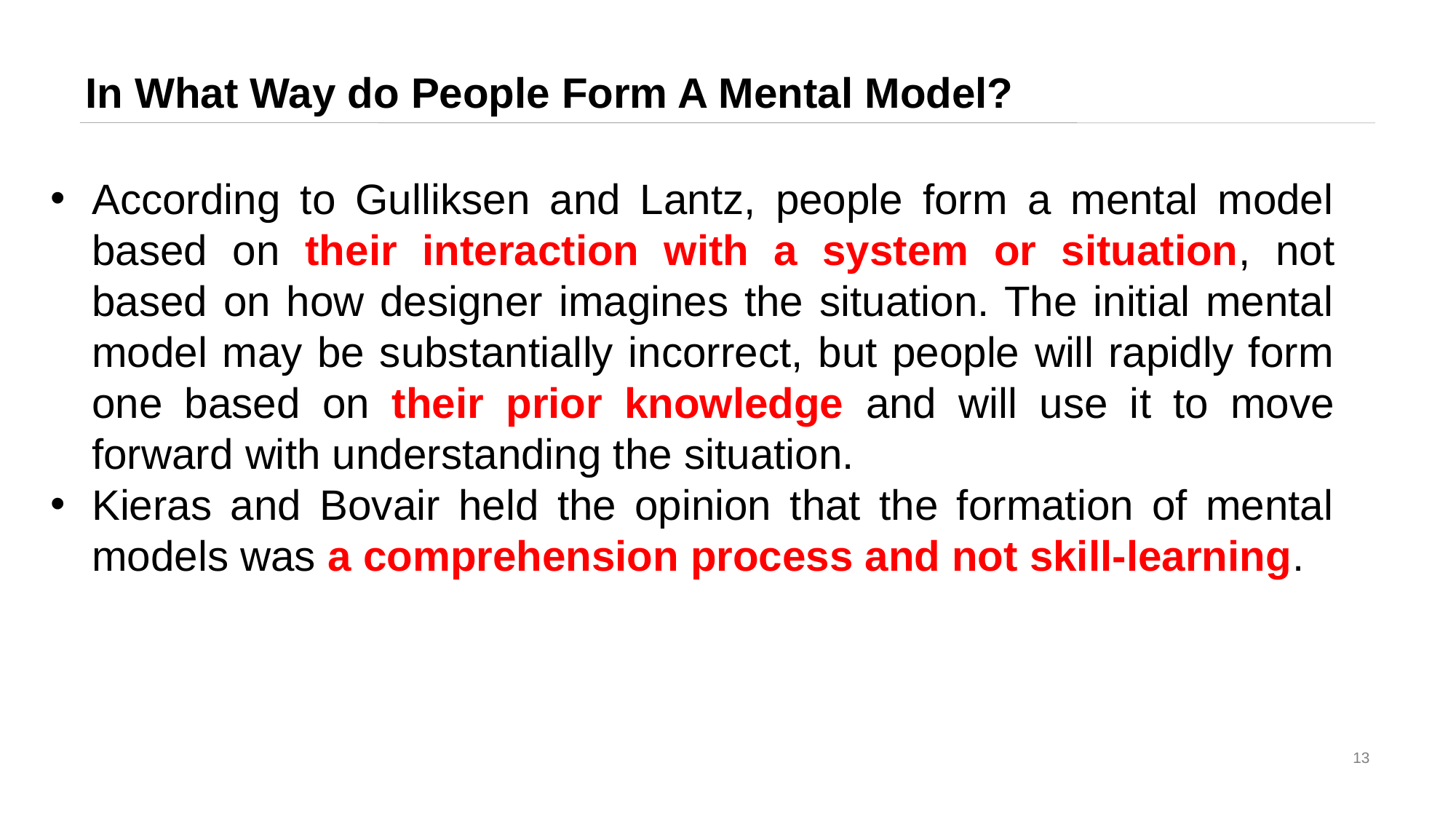

# In What Way do People Form A Mental Model?
According to Gulliksen and Lantz, people form a mental model based on their interaction with a system or situation, not based on how designer imagines the situation. The initial mental model may be substantially incorrect, but people will rapidly form one based on their prior knowledge and will use it to move forward with understanding the situation.
Kieras and Bovair held the opinion that the formation of mental models was a comprehension process and not skill-learning.

13